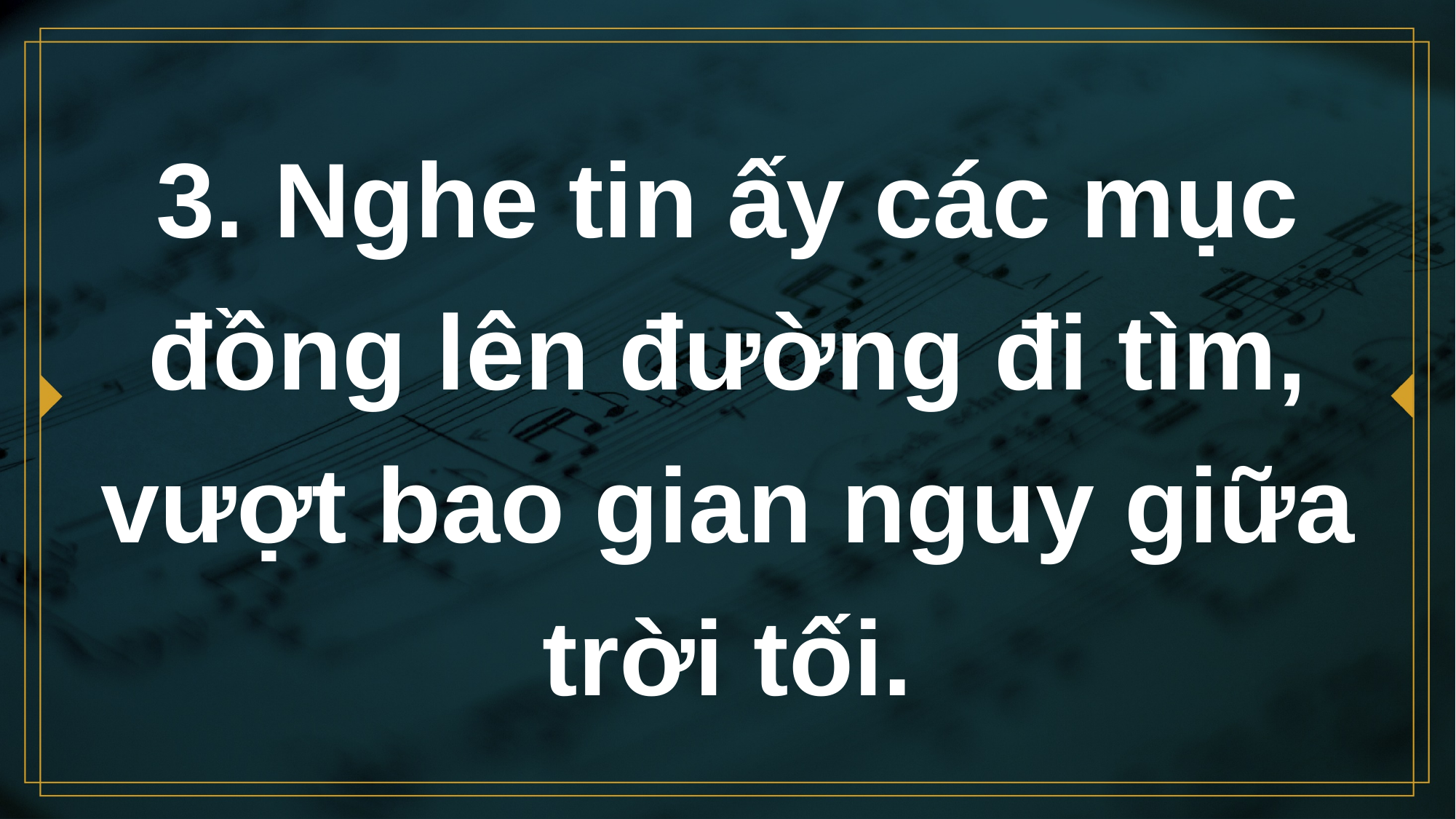

# 3. Nghe tin ấy các mục đồng lên đường đi tìm, vượt bao gian nguy giữa trời tối.